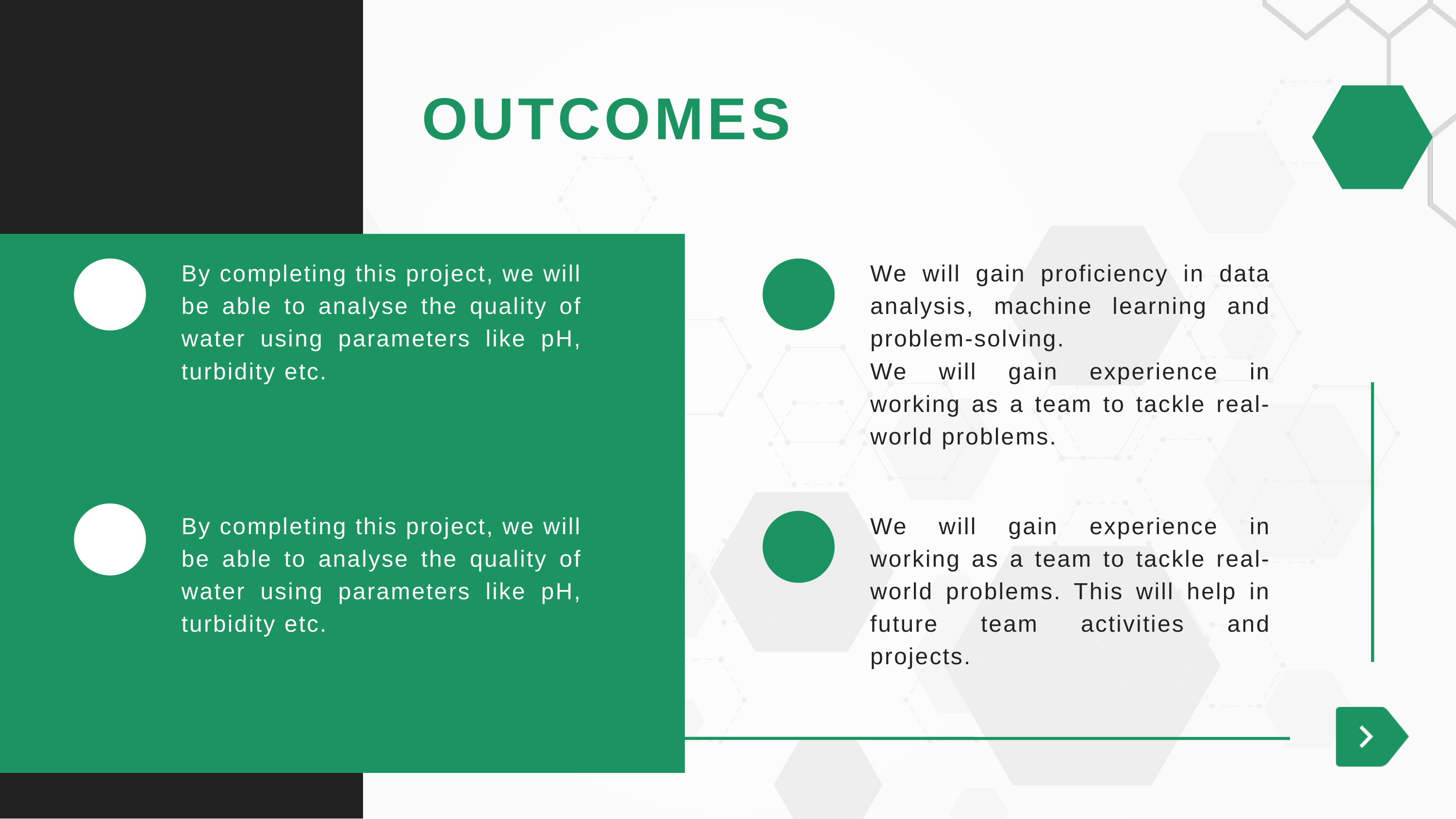

OUTCOMES

By completing this project, we will be able to analyse the quality of water using parameters like pH, turbidity etc.
We will gain proficiency in data analysis, machine learning and problem-solving.
We will gain experience in working as a team to tackle real-world problems.

By completing this project, we will be able to analyse the quality of water using parameters like pH, turbidity etc.
We will gain experience in working as a team to tackle real-world problems. This will help in future team activities and projects.